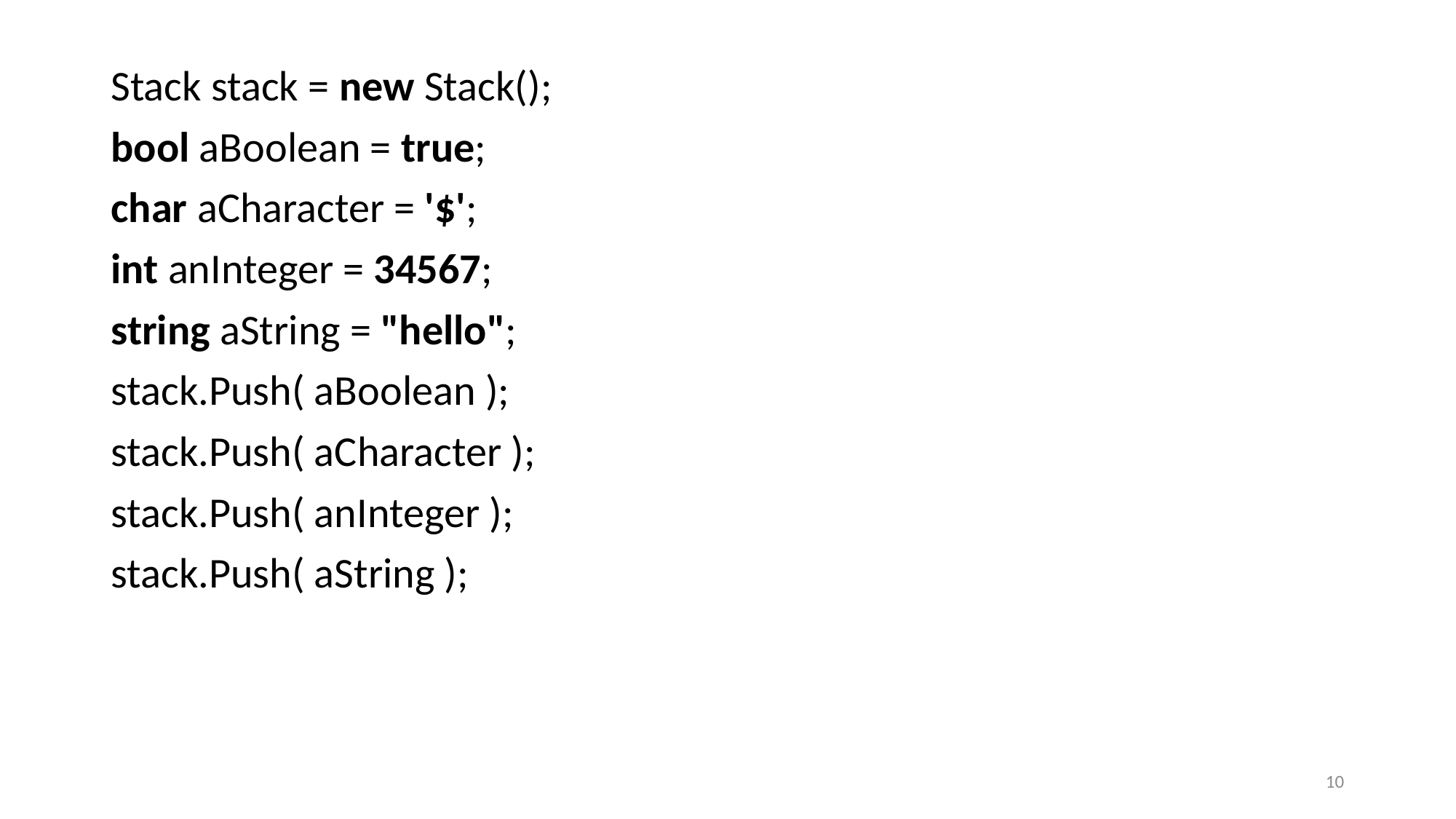

Stack stack = new Stack();
bool aBoolean = true;
char aCharacter = '$';
int anInteger = 34567;
string aString = "hello";
stack.Push( aBoolean );
stack.Push( aCharacter );
stack.Push( anInteger );
stack.Push( aString );
10